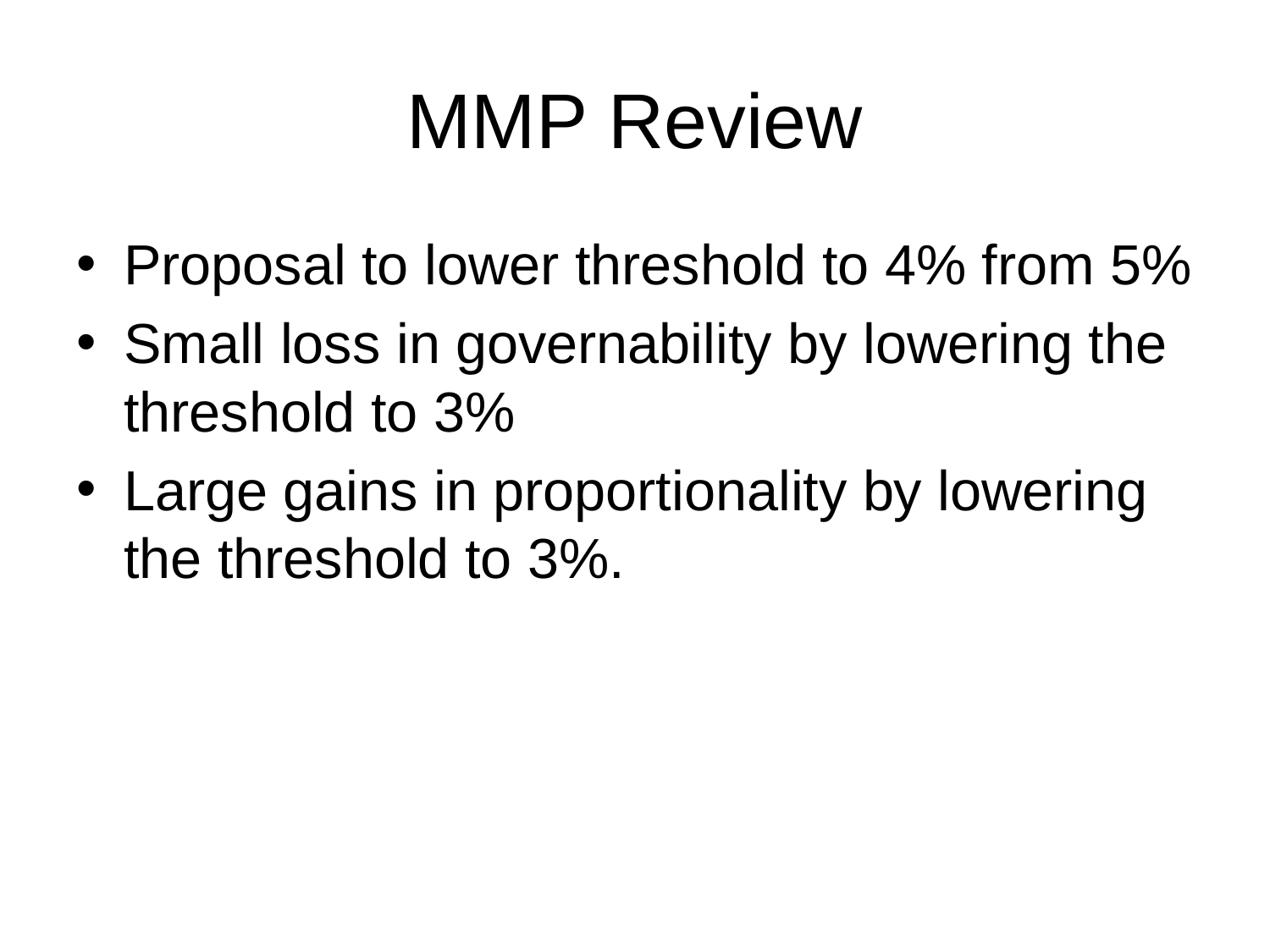

# MMP Review
Proposal to lower threshold to 4% from 5%
Small loss in governability by lowering the threshold to 3%
Large gains in proportionality by lowering the threshold to 3%.